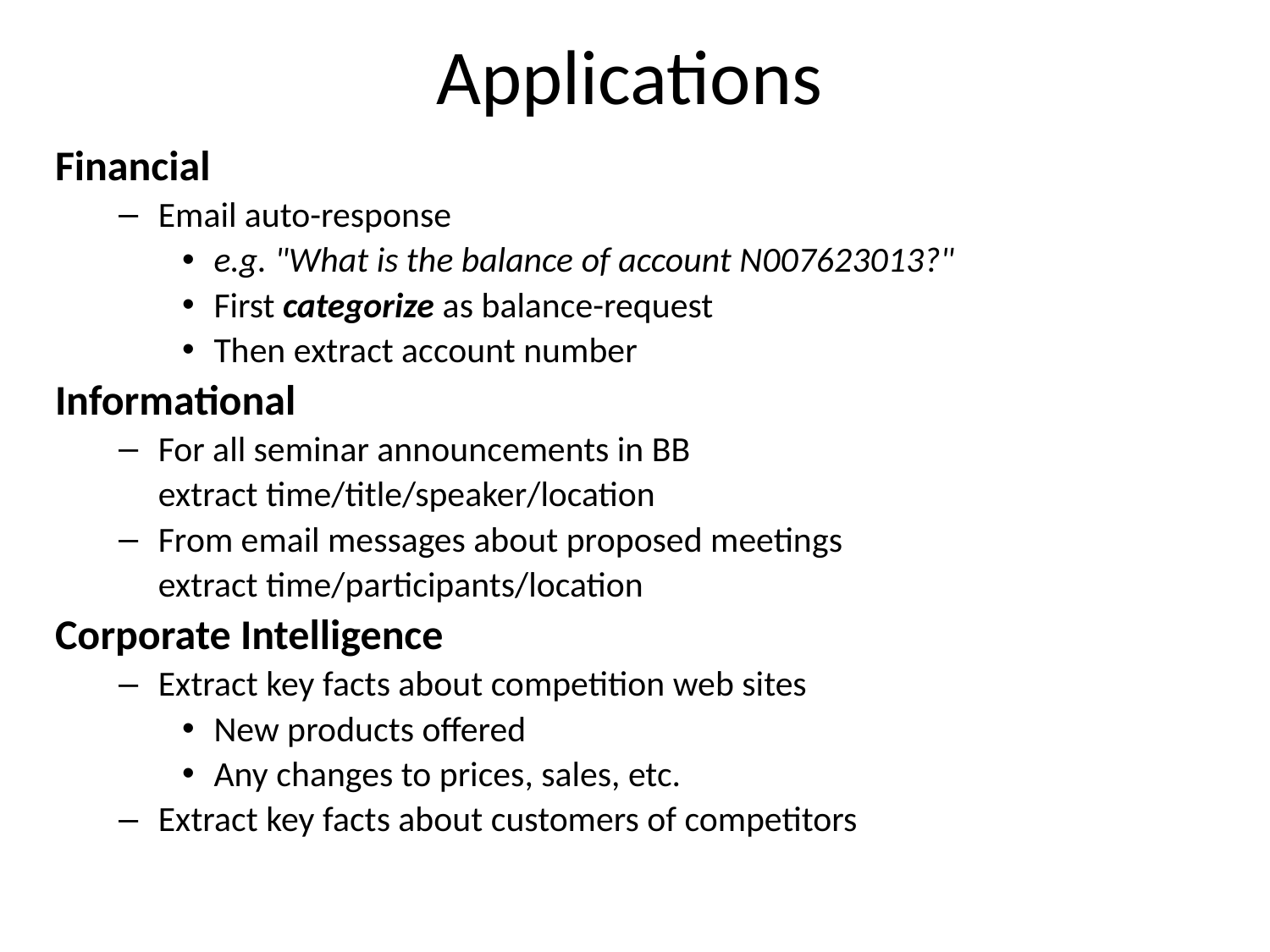

# Applications
Financial
Email auto-response
e.g. "What is the balance of account N007623013?"
First categorize as balance-request
Then extract account number
Informational
For all seminar announcements in BB
	extract time/title/speaker/location
From email messages about proposed meetings
	extract time/participants/location
Corporate Intelligence
Extract key facts about competition web sites
New products offered
Any changes to prices, sales, etc.
Extract key facts about customers of competitors